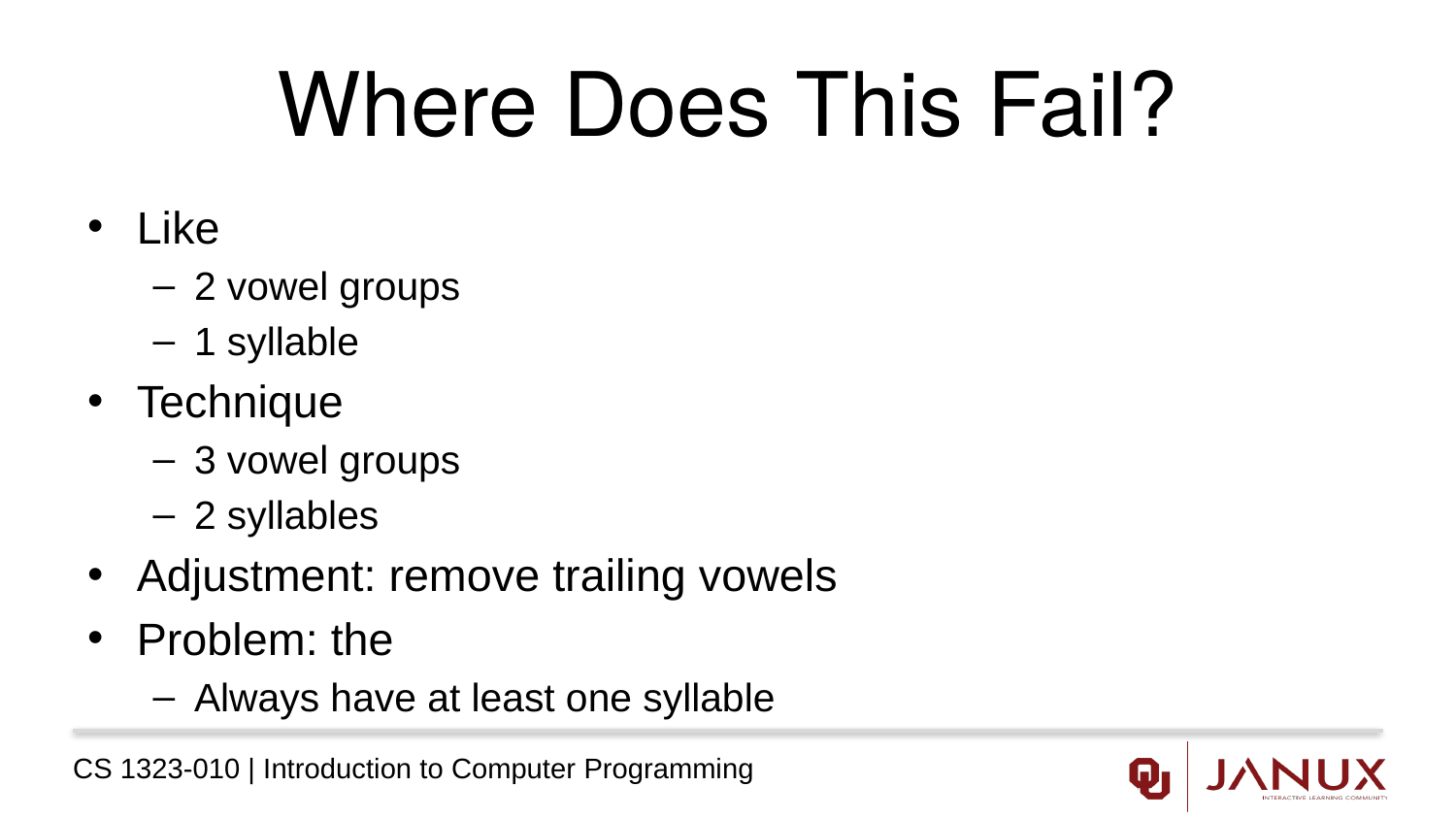

# Where Does This Fail?
Like
2 vowel groups
1 syllable
Technique
3 vowel groups
2 syllables
Adjustment: remove trailing vowels
Problem: the
Always have at least one syllable